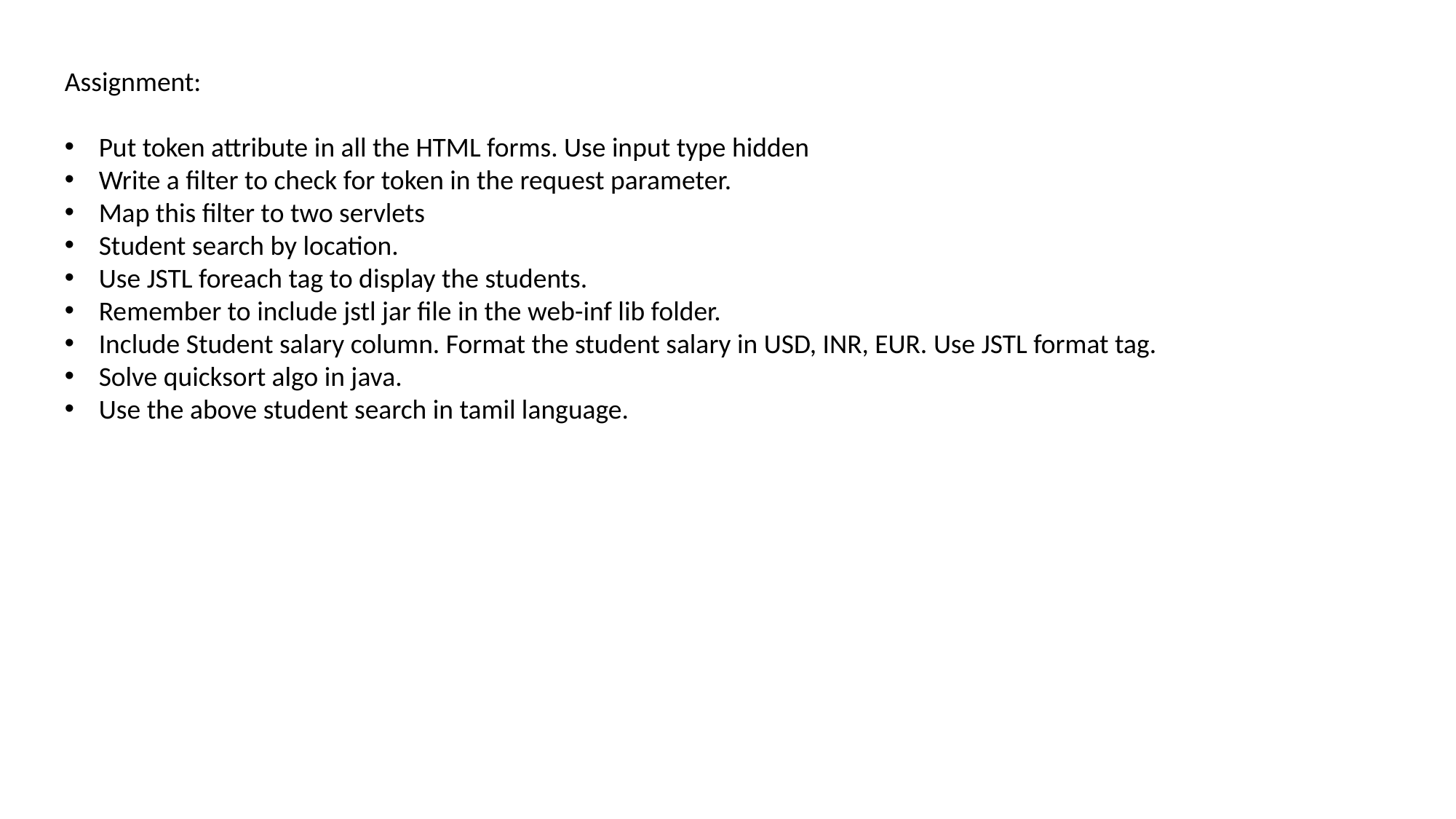

Assignment:

Put token attribute in all the HTML forms. Use input type hidden
Write a filter to check for token in the request parameter.
Map this filter to two servlets
Student search by location.
Use JSTL foreach tag to display the students.
Remember to include jstl jar file in the web-inf lib folder.
Include Student salary column. Format the student salary in USD, INR, EUR. Use JSTL format tag.
Solve quicksort algo in java.
Use the above student search in tamil language.